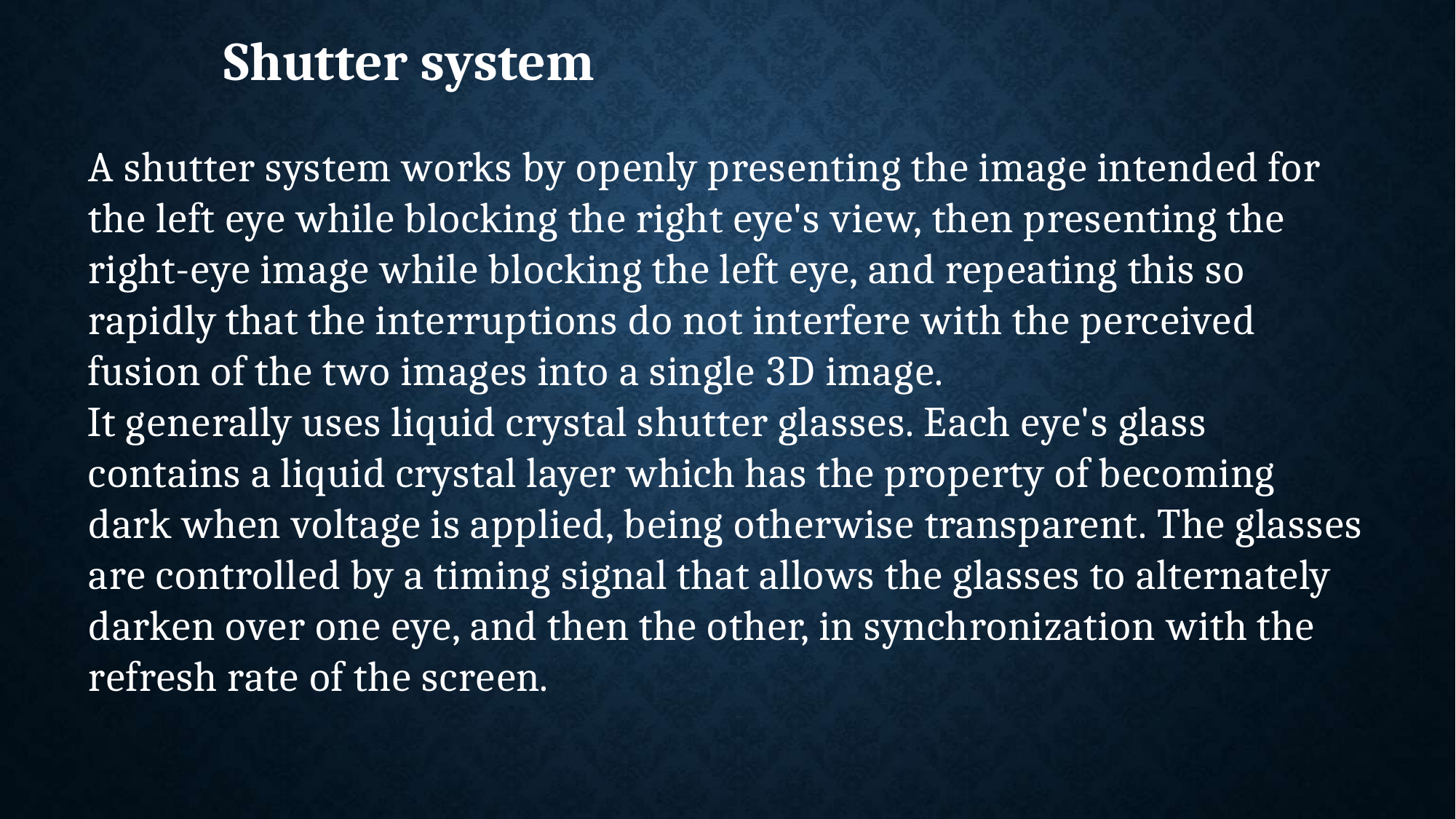

# Shutter system
A shutter system works by openly presenting the image intended for the left eye while blocking the right eye's view, then presenting the right-eye image while blocking the left eye, and repeating this so rapidly that the interruptions do not interfere with the perceived fusion of the two images into a single 3D image.
It generally uses liquid crystal shutter glasses. Each eye's glass contains a liquid crystal layer which has the property of becoming dark when voltage is applied, being otherwise transparent. The glasses are controlled by a timing signal that allows the glasses to alternately darken over one eye, and then the other, in synchronization with the refresh rate of the screen.